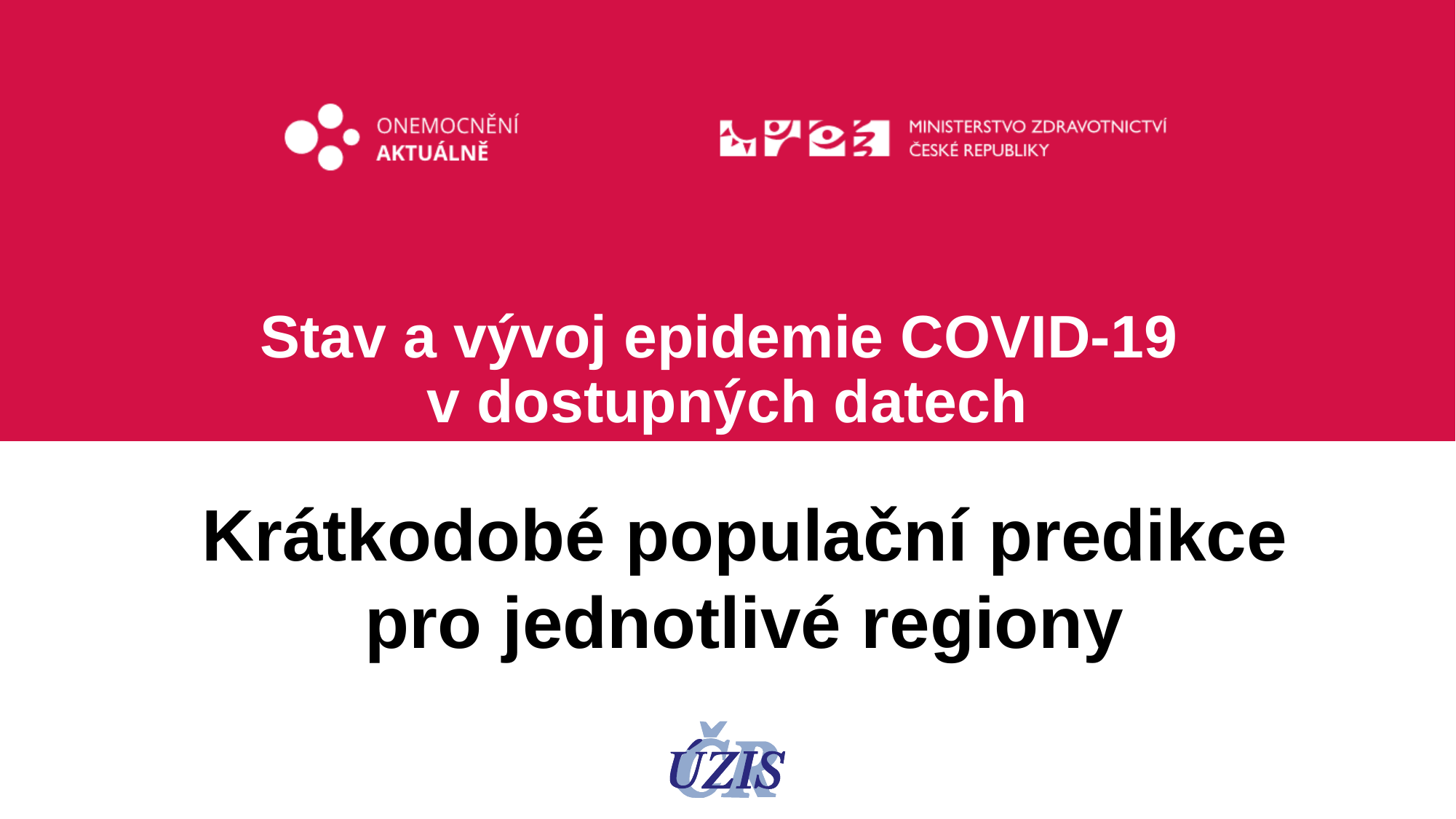

# Stav a vývoj epidemie COVID-19 v dostupných datech
Krátkodobé populační predikce pro jednotlivé regiony